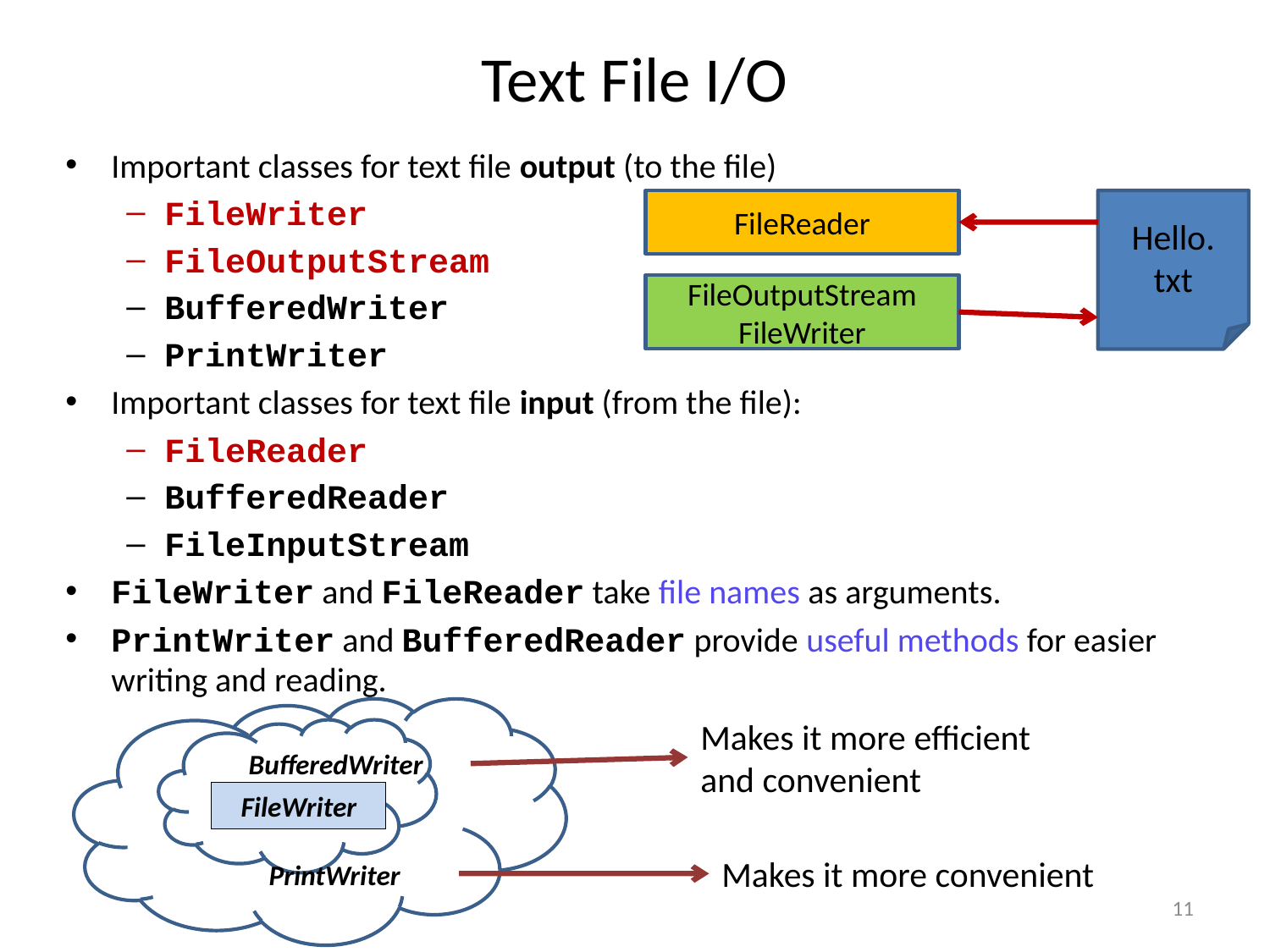

# Text File I/O
Important classes for text file output (to the file)
FileWriter
FileOutputStream
BufferedWriter
PrintWriter
Important classes for text file input (from the file):
FileReader
BufferedReader
FileInputStream
FileWriter and FileReader take file names as arguments.
PrintWriter and BufferedReader provide useful methods for easier writing and reading.
FileReader
Hello.
txt
FileOutputStream
FileWriter

Makes it more efficient and convenient

BufferedWriter
FileWriter
Makes it more convenient
PrintWriter
11